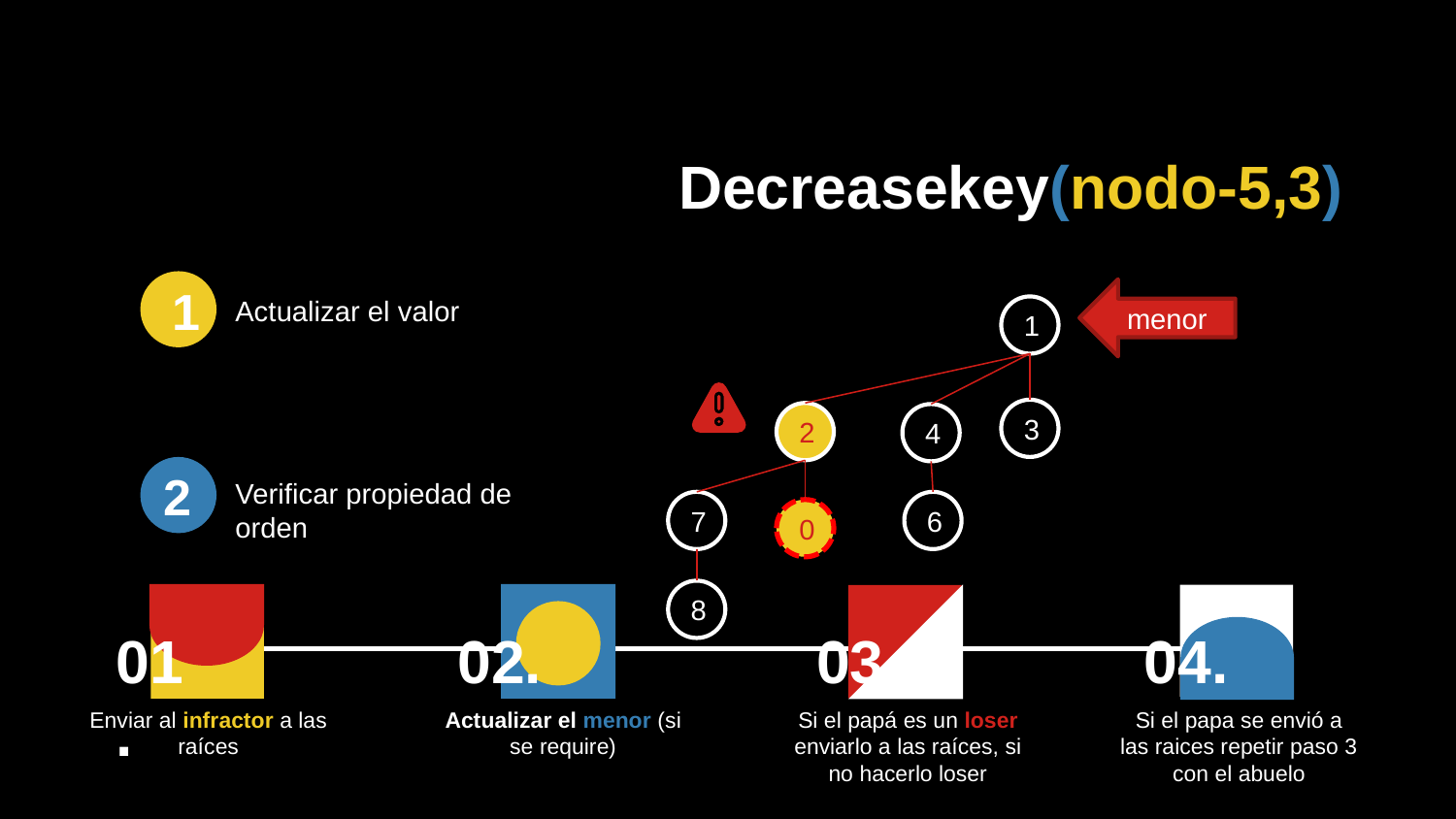

# Decreasekey(nodo-5,3)
1

Actualizar el valor
menor
1

3
2
4
2

Verificar propiedad de orden
7
6
0
8

01.
02.
03.
04.
Enviar al infractor a las raíces
Actualizar el menor (si se require)
Si el papá es un loser enviarlo a las raíces, si no hacerlo loser
Si el papa se envió a las raices repetir paso 3 con el abuelo